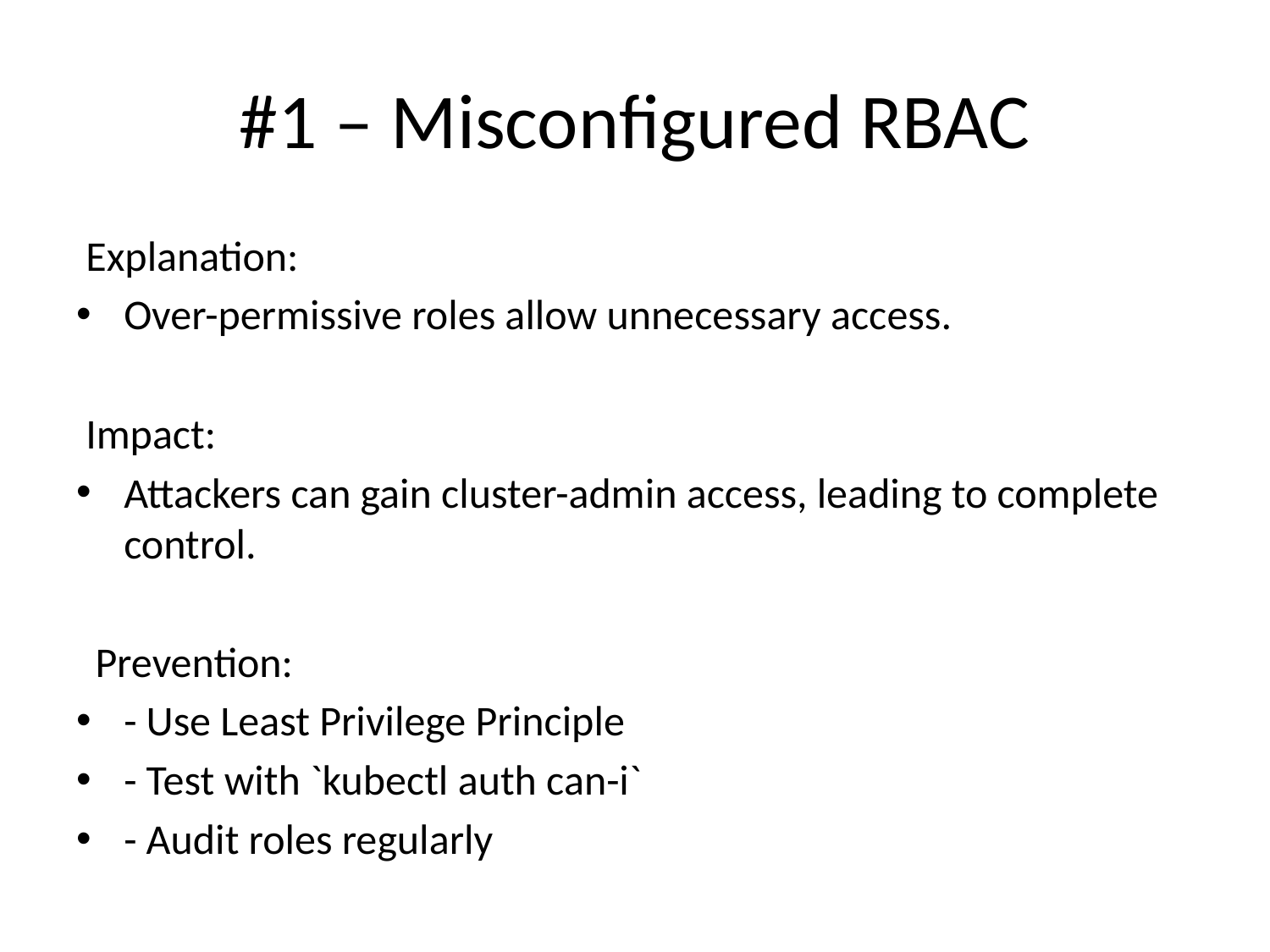

# #1 – Misconfigured RBAC
 Explanation:
Over-permissive roles allow unnecessary access.

 Impact:
Attackers can gain cluster-admin access, leading to complete control.

  Prevention:
- Use Least Privilege Principle
- Test with `kubectl auth can-i`
- Audit roles regularly